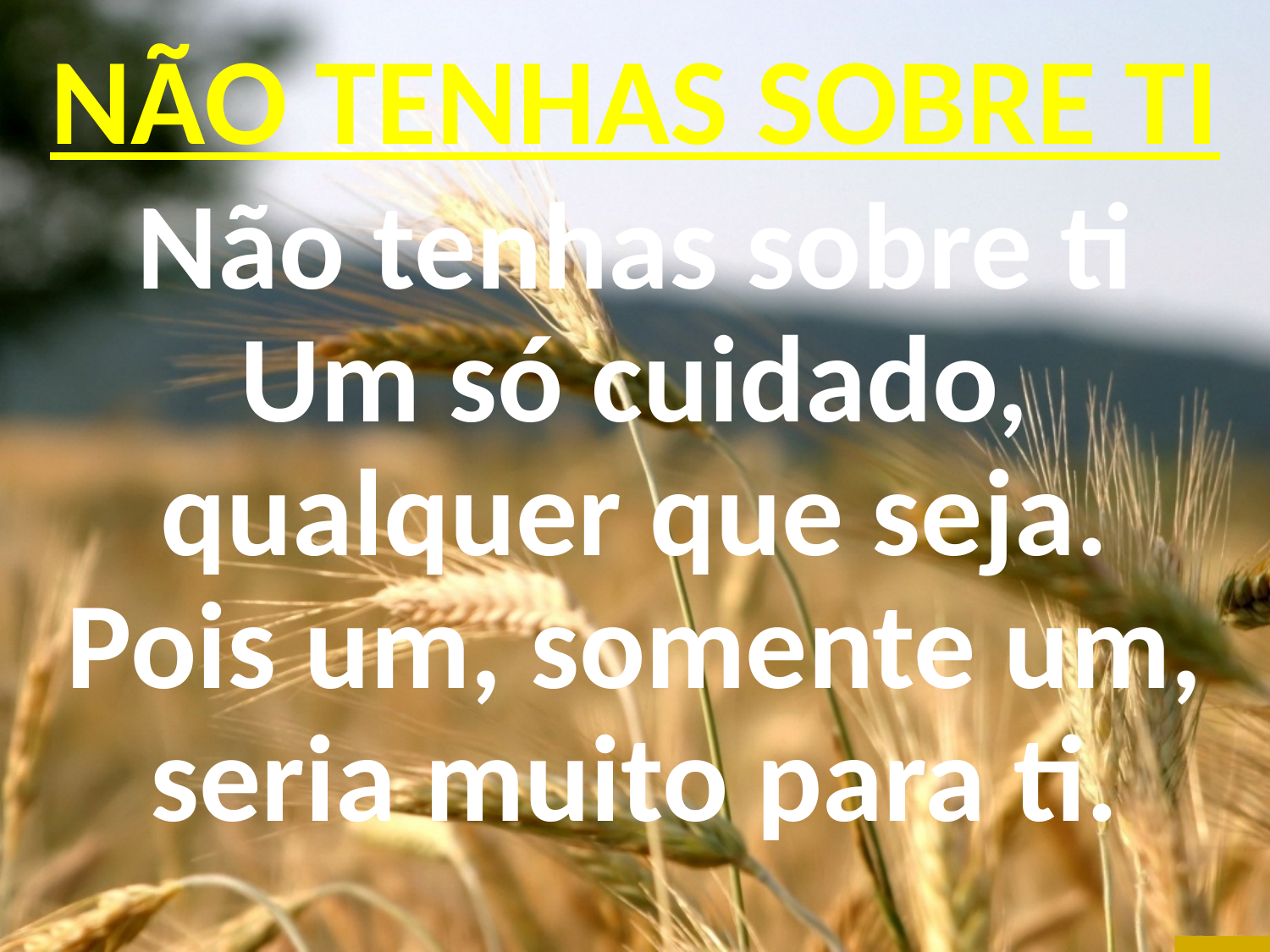

# NÃO TENHAS SOBRE TI
Não tenhas sobre ti
Um só cuidado, qualquer que seja.
Pois um, somente um, seria muito para ti.